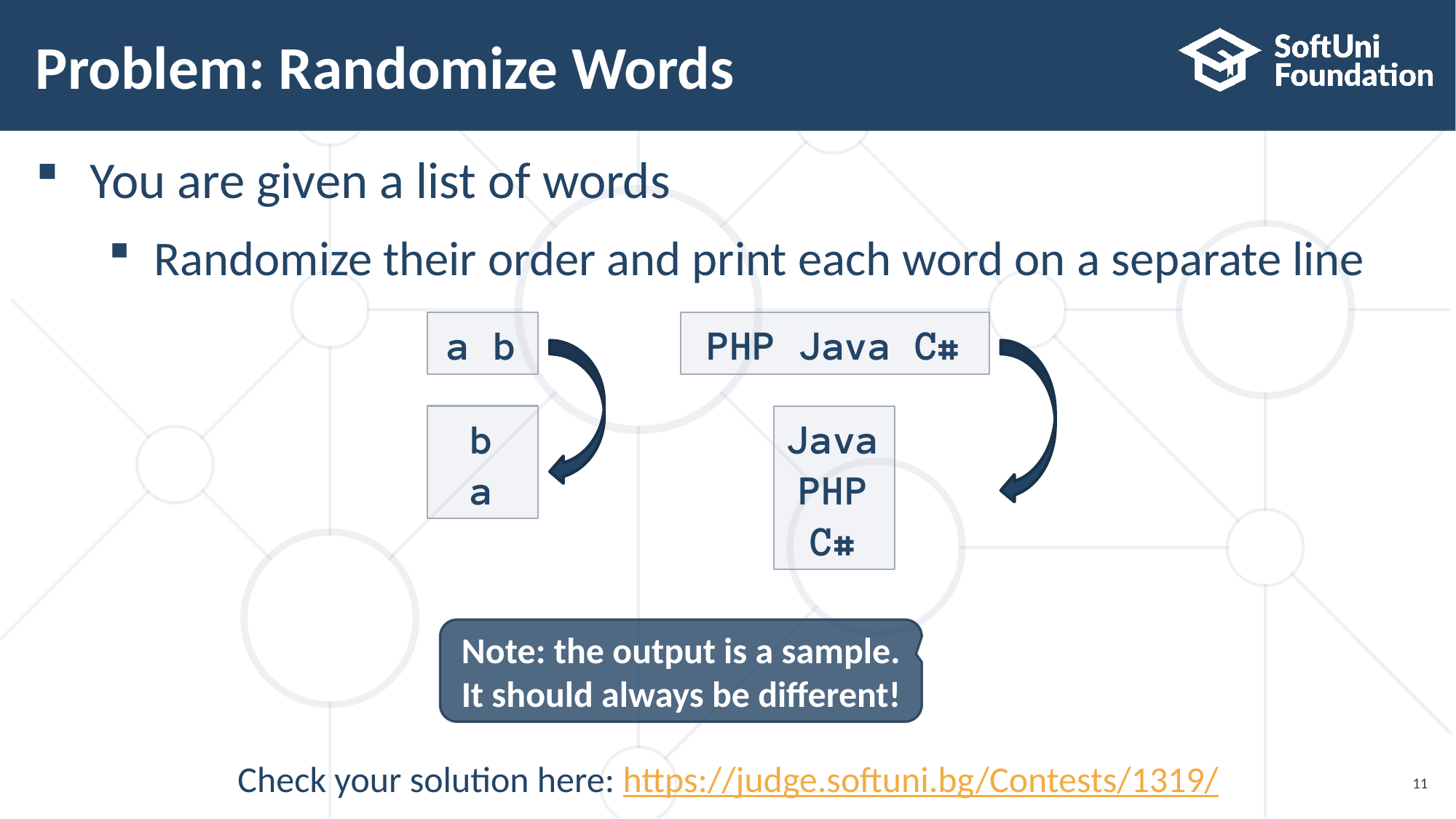

# Problem: Randomize Words
You are given a list of words
Randomize their order and print each word on a separate line
a b

b
a
PHP Java C#

Java
PHP
C#
Note: the output is a sample. It should always be different!
Check your solution here: https://judge.softuni.bg/Contests/1319/
11